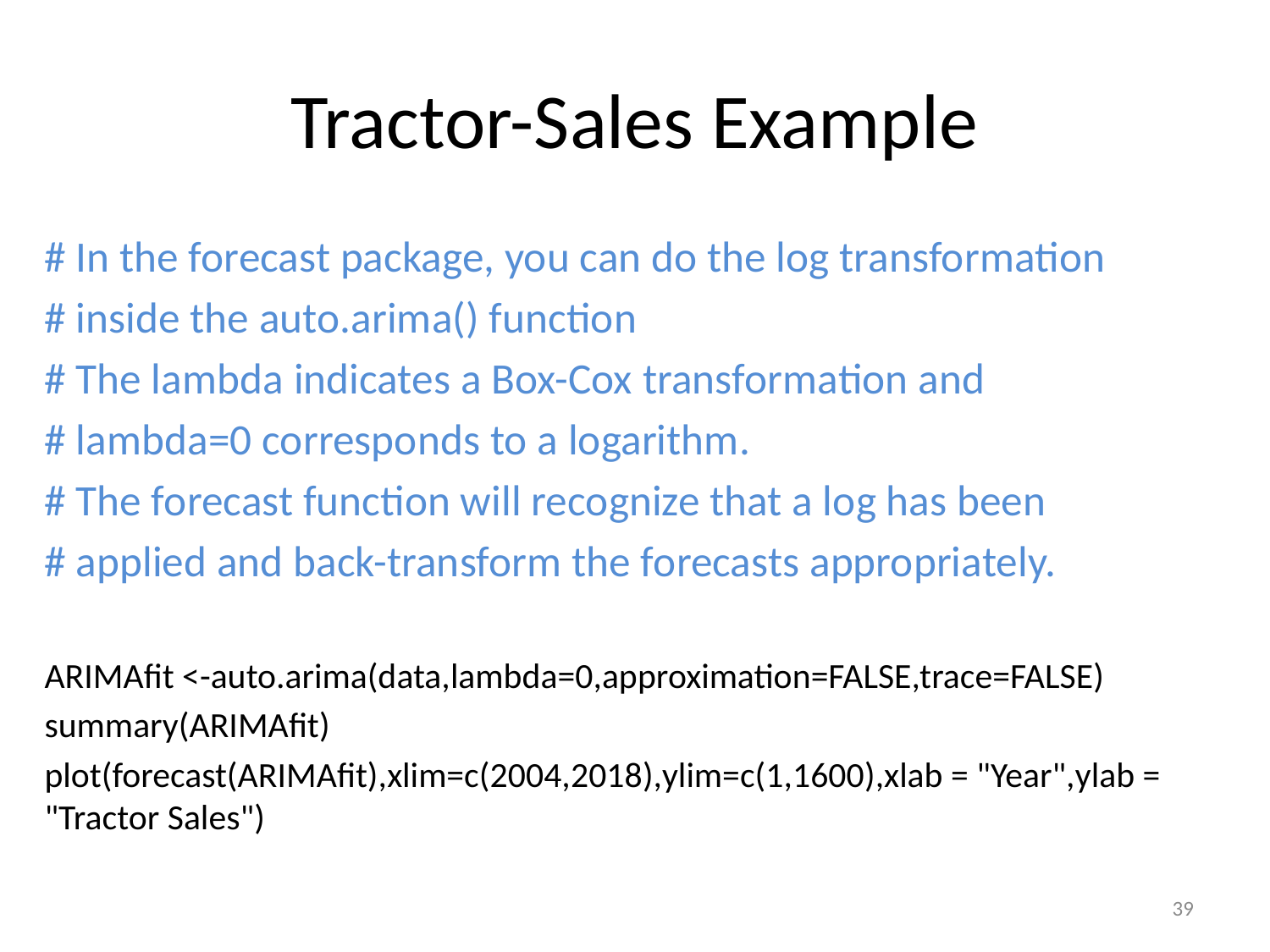

# Tractor-Sales Example
# In the forecast package, you can do the log transformation
# inside the auto.arima() function
# The lambda indicates a Box-Cox transformation and
# lambda=0 corresponds to a logarithm.
# The forecast function will recognize that a log has been
# applied and back-transform the forecasts appropriately.

ARIMAfit <-auto.arima(data,lambda=0,approximation=FALSE,trace=FALSE)
summary(ARIMAfit)
plot(forecast(ARIMAfit),xlim=c(2004,2018),ylim=c(1,1600),xlab = "Year",ylab = "Tractor Sales")
39